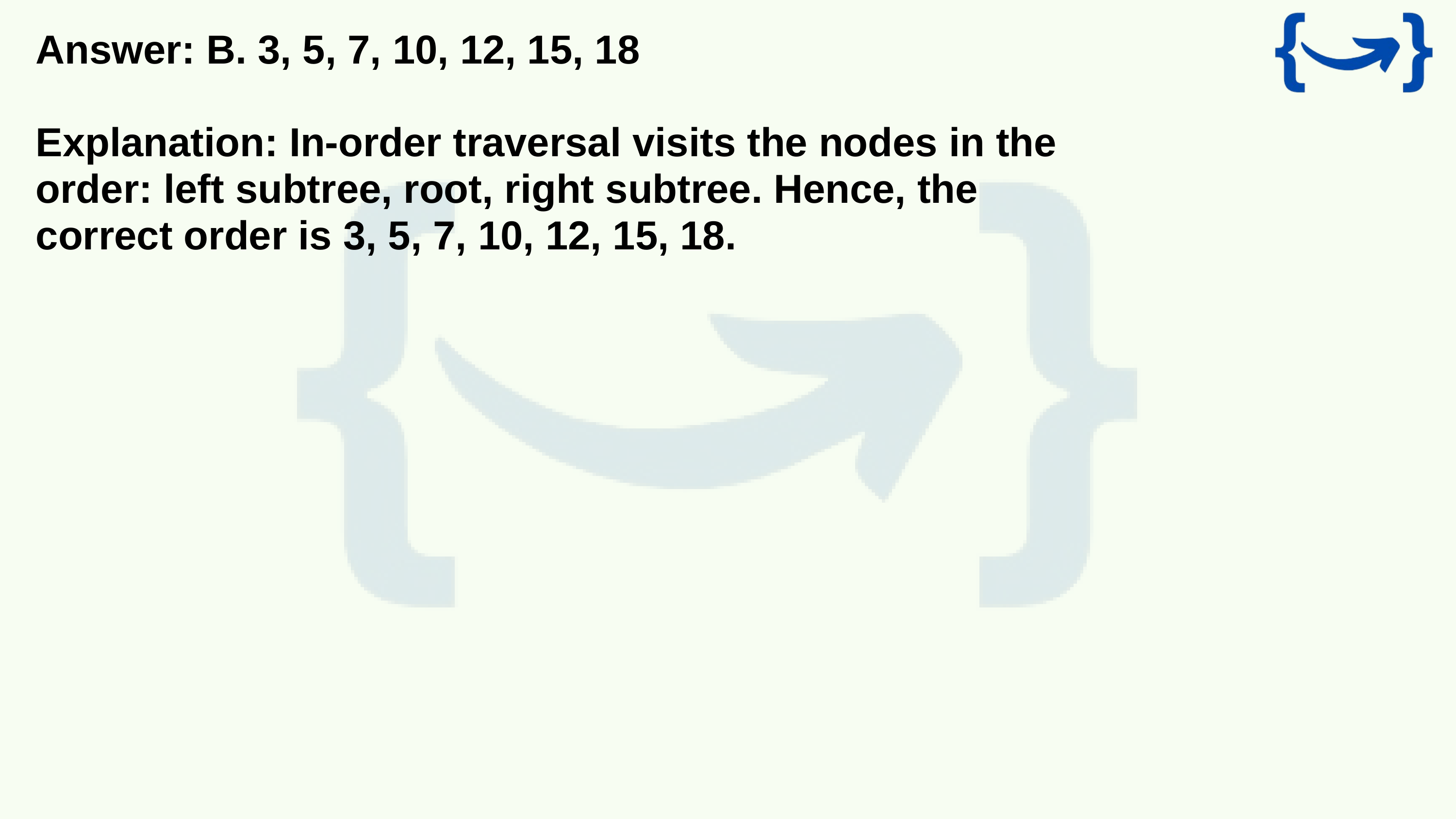

Answer: B. 3, 5, 7, 10, 12, 15, 18

Explanation: In-order traversal visits the nodes in the order: left subtree, root, right subtree. Hence, the correct order is 3, 5, 7, 10, 12, 15, 18.